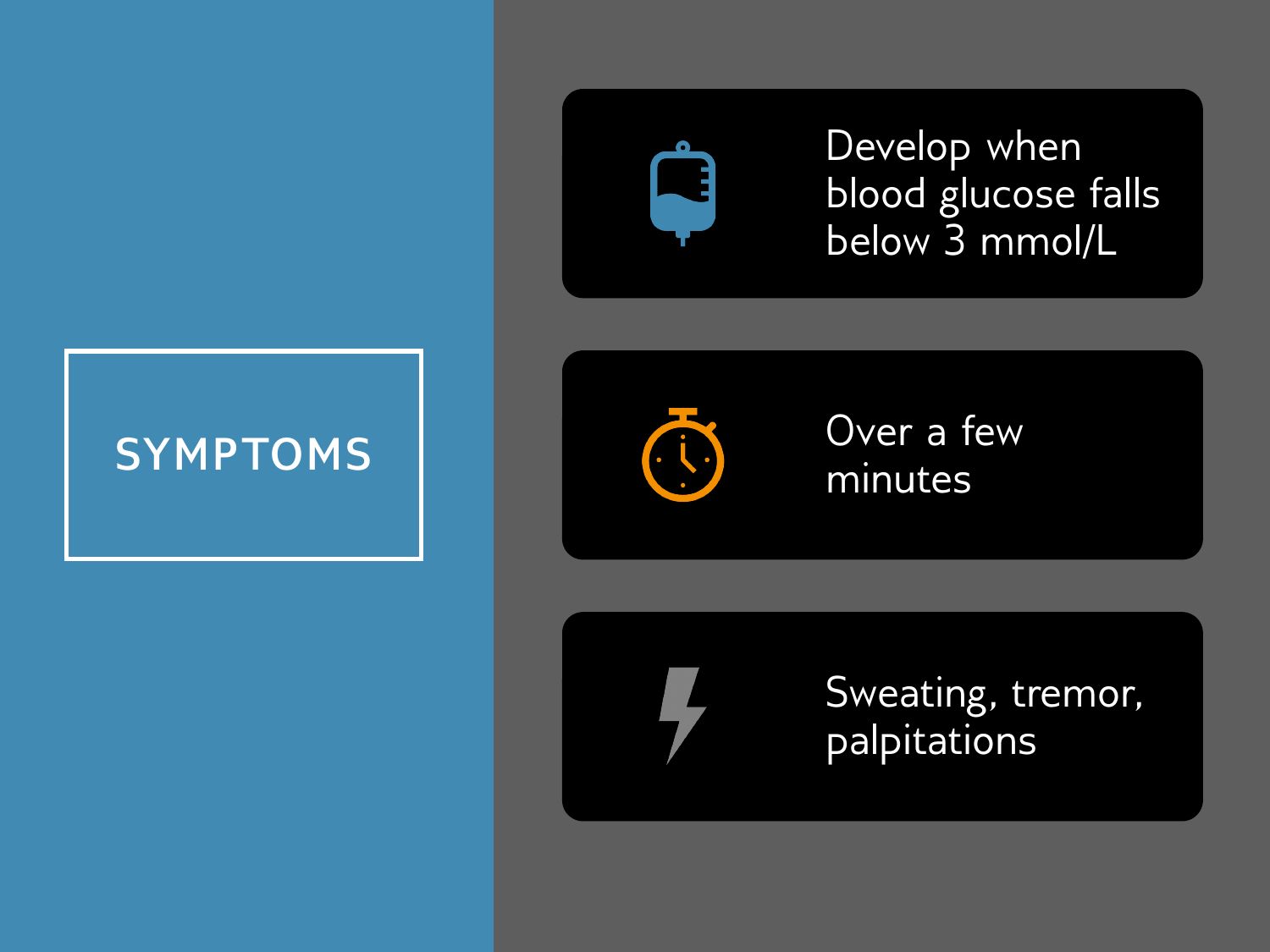

Develop when blood glucose falls below 3 mmol/L
Over a few minutes
Sweating, tremor, palpitations
# Symptoms